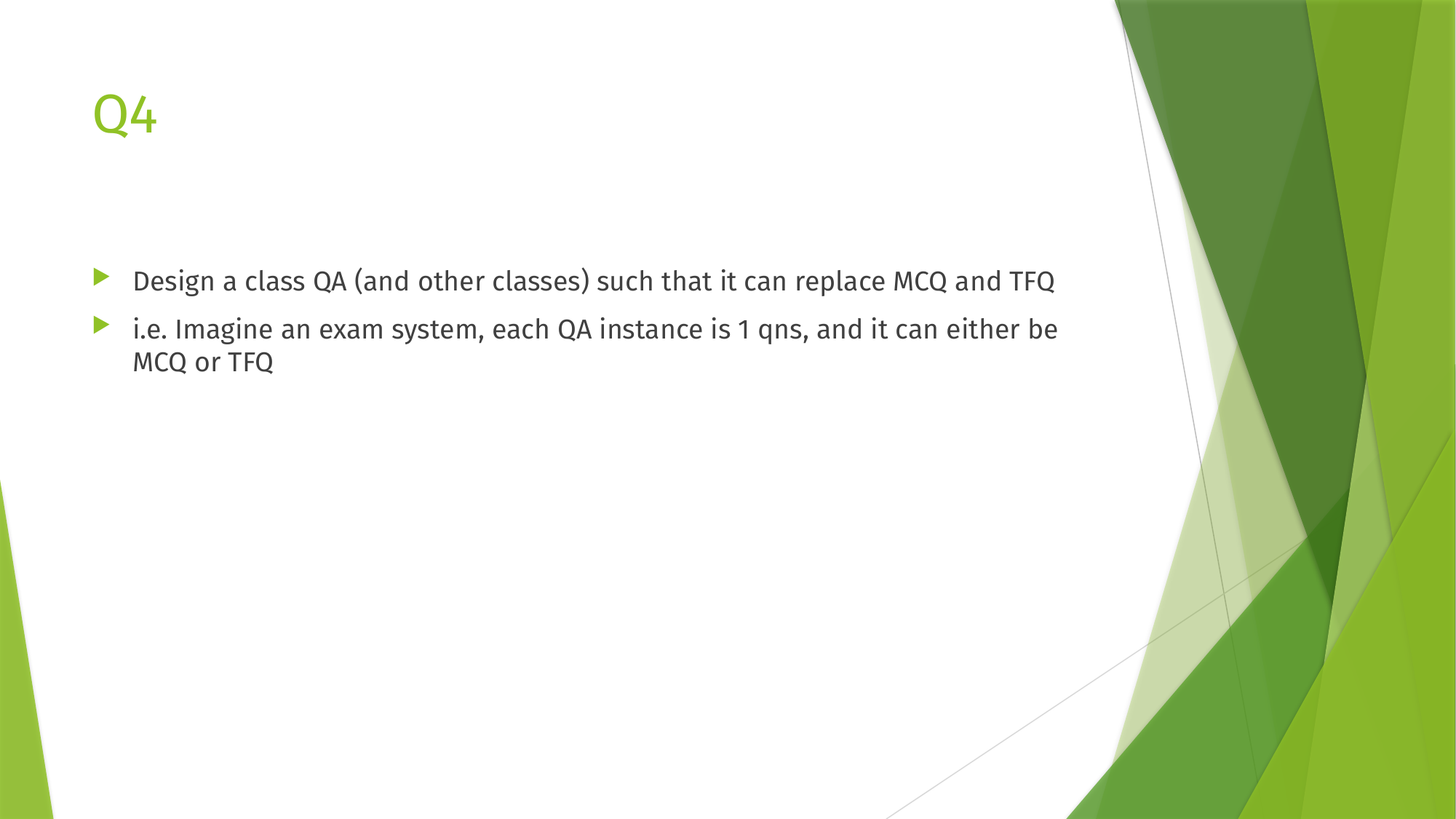

# Q4
Design a class QA (and other classes) such that it can replace MCQ and TFQ
i.e. Imagine an exam system, each QA instance is 1 qns, and it can either be MCQ or TFQ